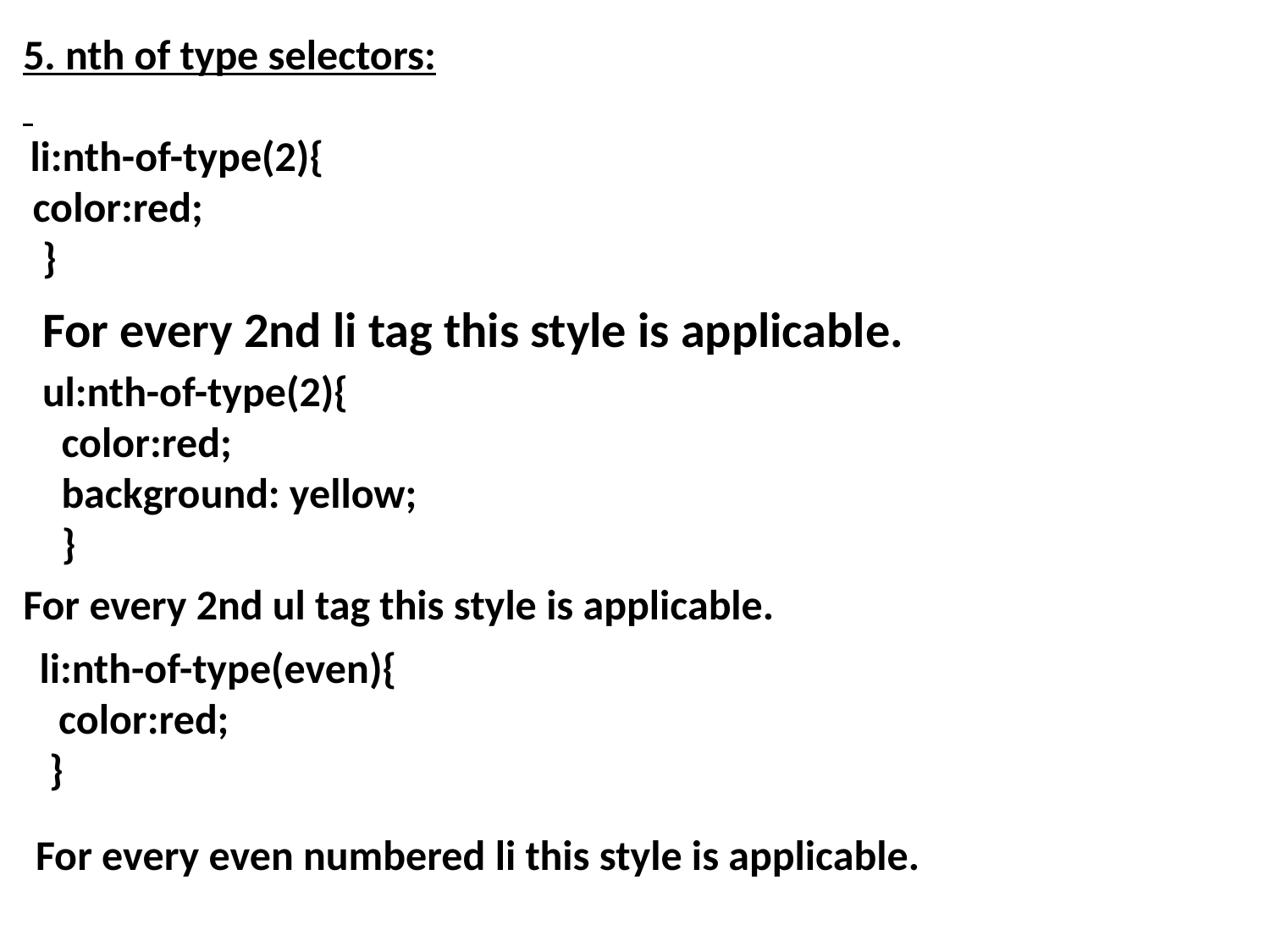

5. nth of type selectors:

 li:nth-of-type(2){
 color:red;
  }
For every 2nd li tag this style is applicable.
ul:nth-of-type(2){
  color:red;
  background: yellow;
  }
For every 2nd ul tag this style is applicable.
li:nth-of-type(even){
  color:red;
 }
For every even numbered li this style is applicable.